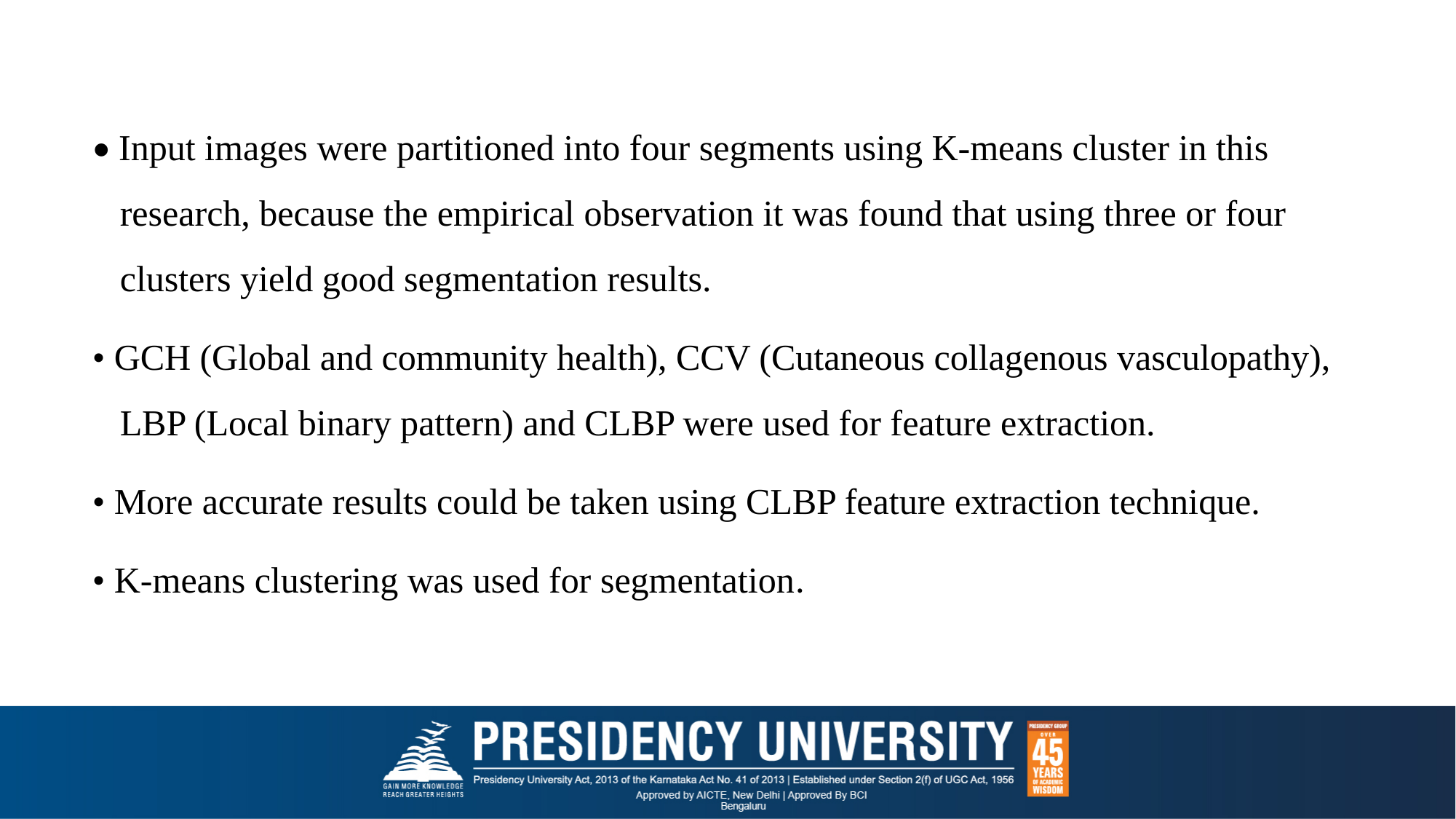

• Input images were partitioned into four segments using K-means cluster in this research, because the empirical observation it was found that using three or four clusters yield good segmentation results.
• GCH (Global and community health), CCV (Cutaneous collagenous vasculopathy), LBP (Local binary pattern) and CLBP were used for feature extraction.
• More accurate results could be taken using CLBP feature extraction technique.
• K-means clustering was used for segmentation.